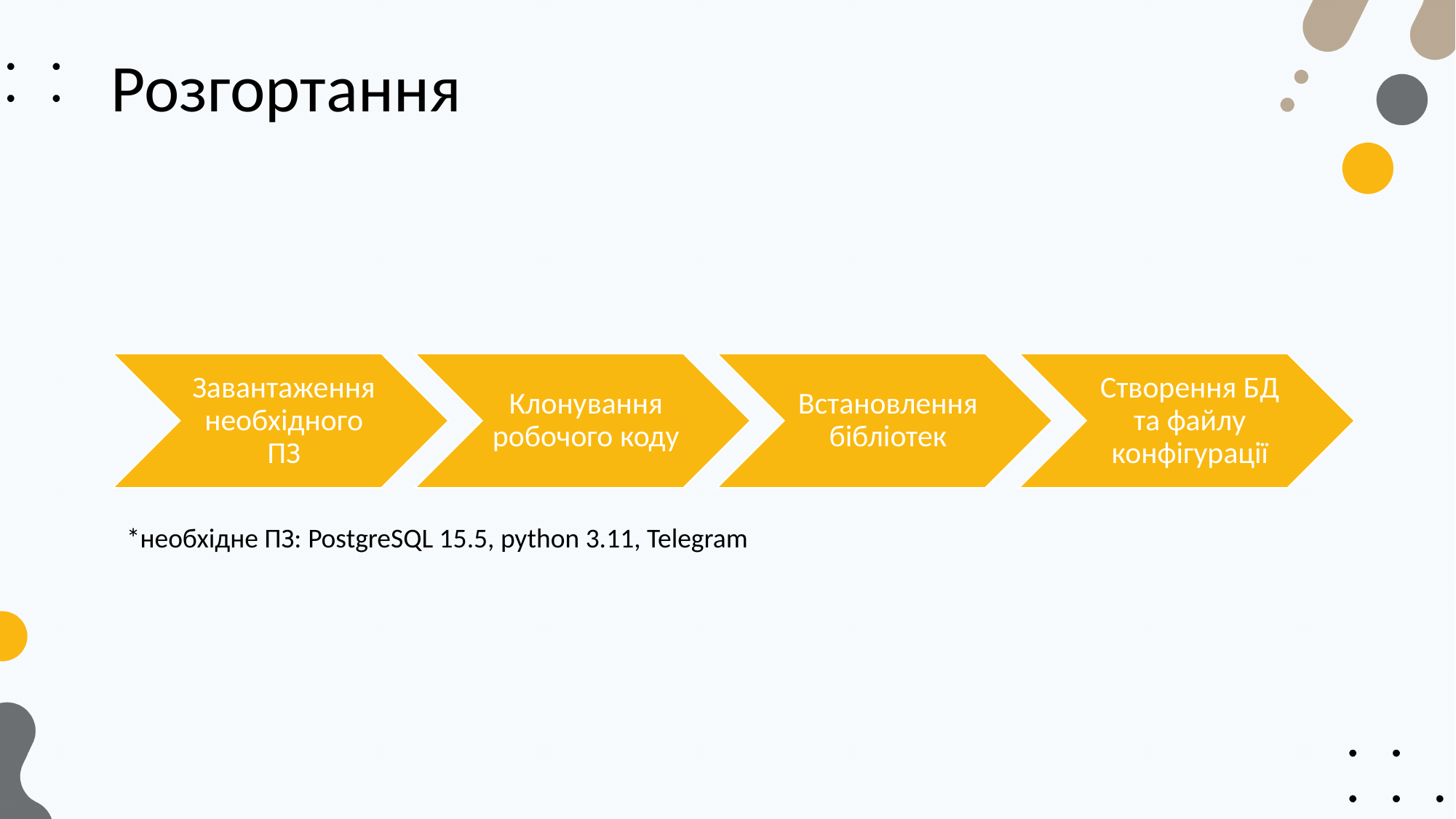

# Розгортання
Завантаження необхідного ПЗ
Клонування робочого коду
Встановлення бібліотек
Створення БД та файлу конфігурації
*необхідне ПЗ: PostgreSQL 15.5, python 3.11, Telegram